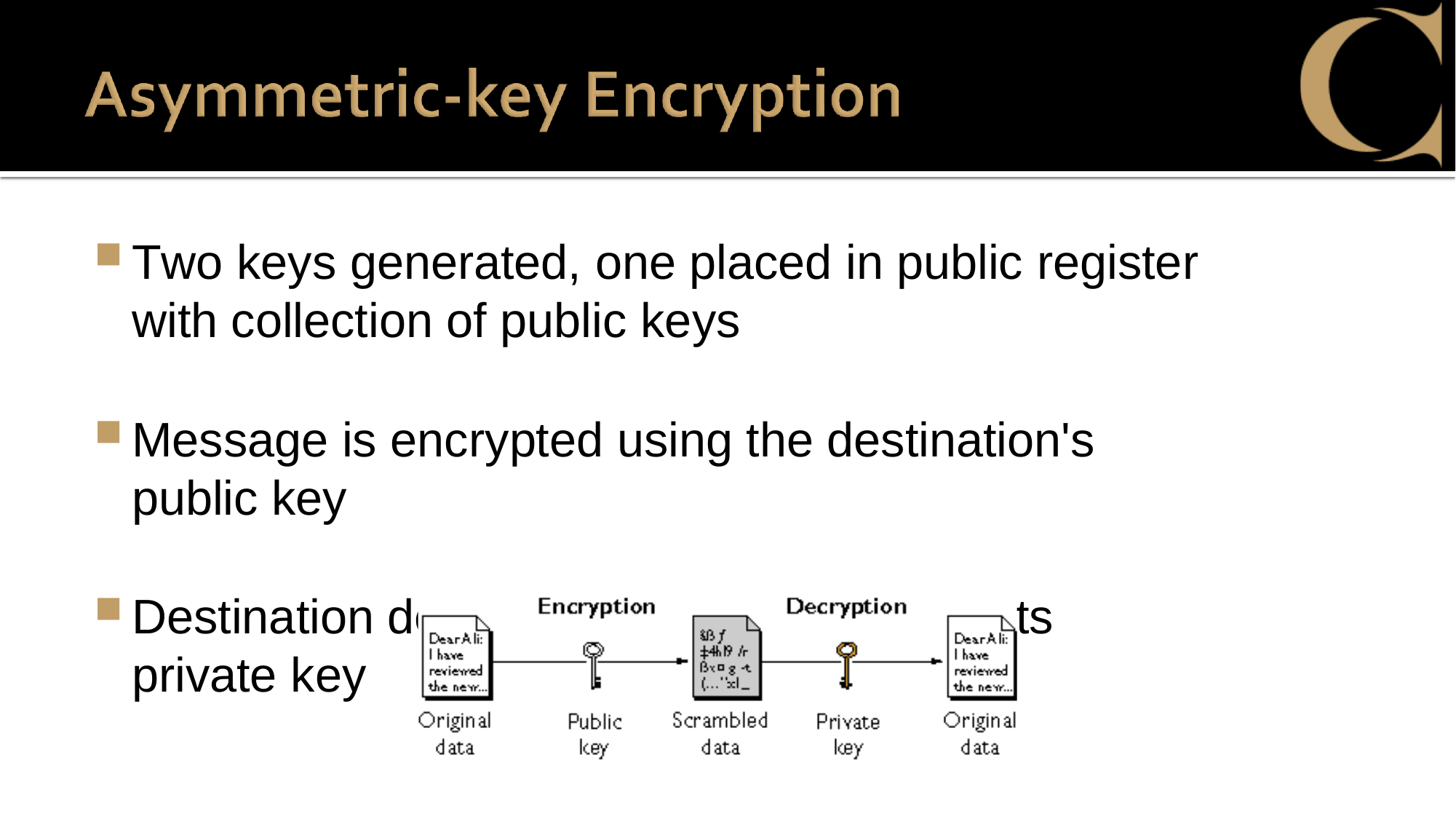

Two keys generated, one placed in public register with collection of public keys

Message is encrypted using the destination's public key

Destination decrypts the message using its private key